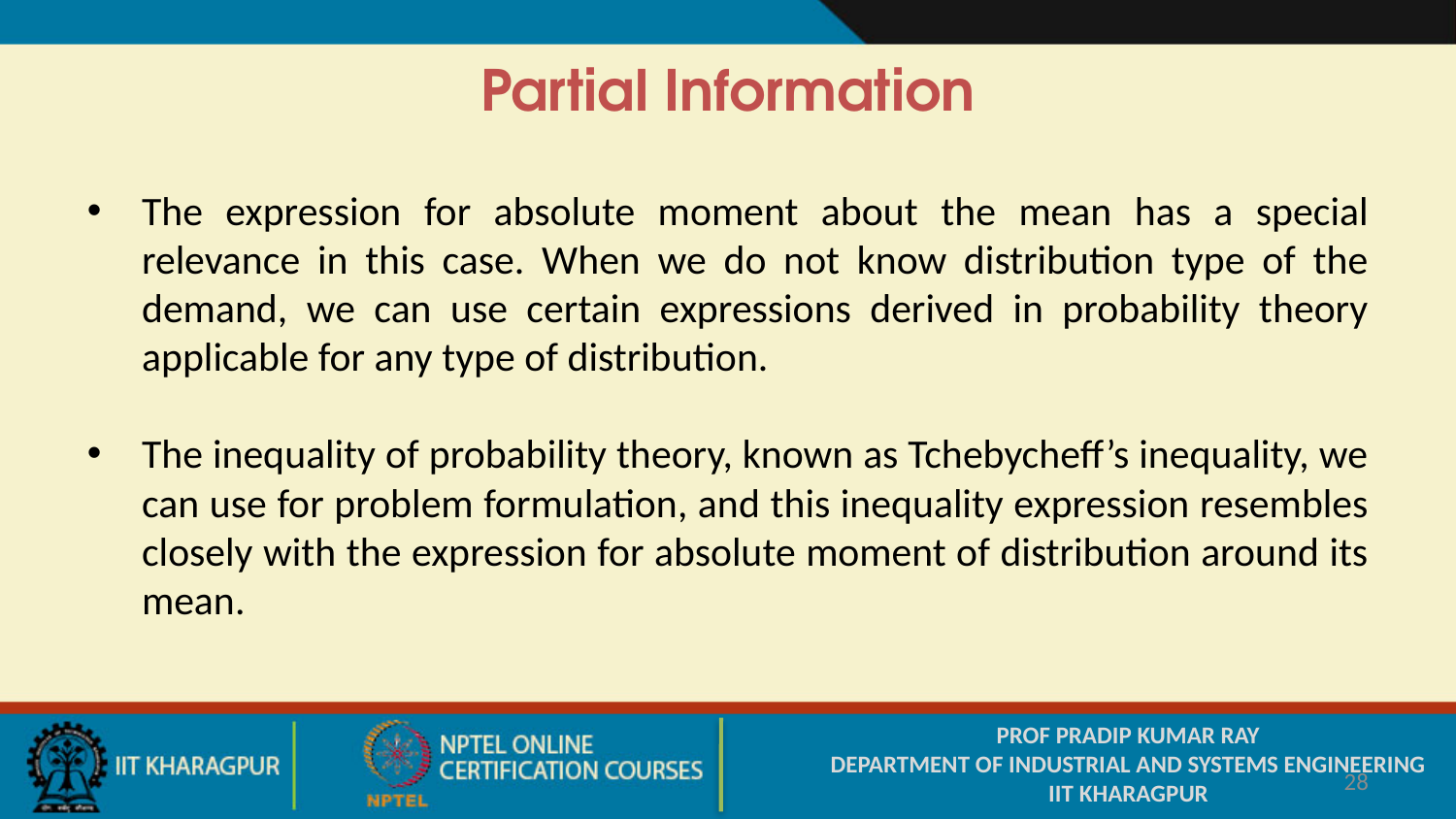

Partial Information
The expression for absolute moment about the mean has a special relevance in this case. When we do not know distribution type of the demand, we can use certain expressions derived in probability theory applicable for any type of distribution.

The inequality of probability theory, known as Tchebycheff’s inequality, we can use for problem formulation, and this inequality expression resembles closely with the expression for absolute moment of distribution around its mean.
PROF PRADIP KUMAR RAY
DEPARTMENT OF INDUSTRIAL AND SYSTEMS ENGINEERING
IIT KHARAGPUR
28